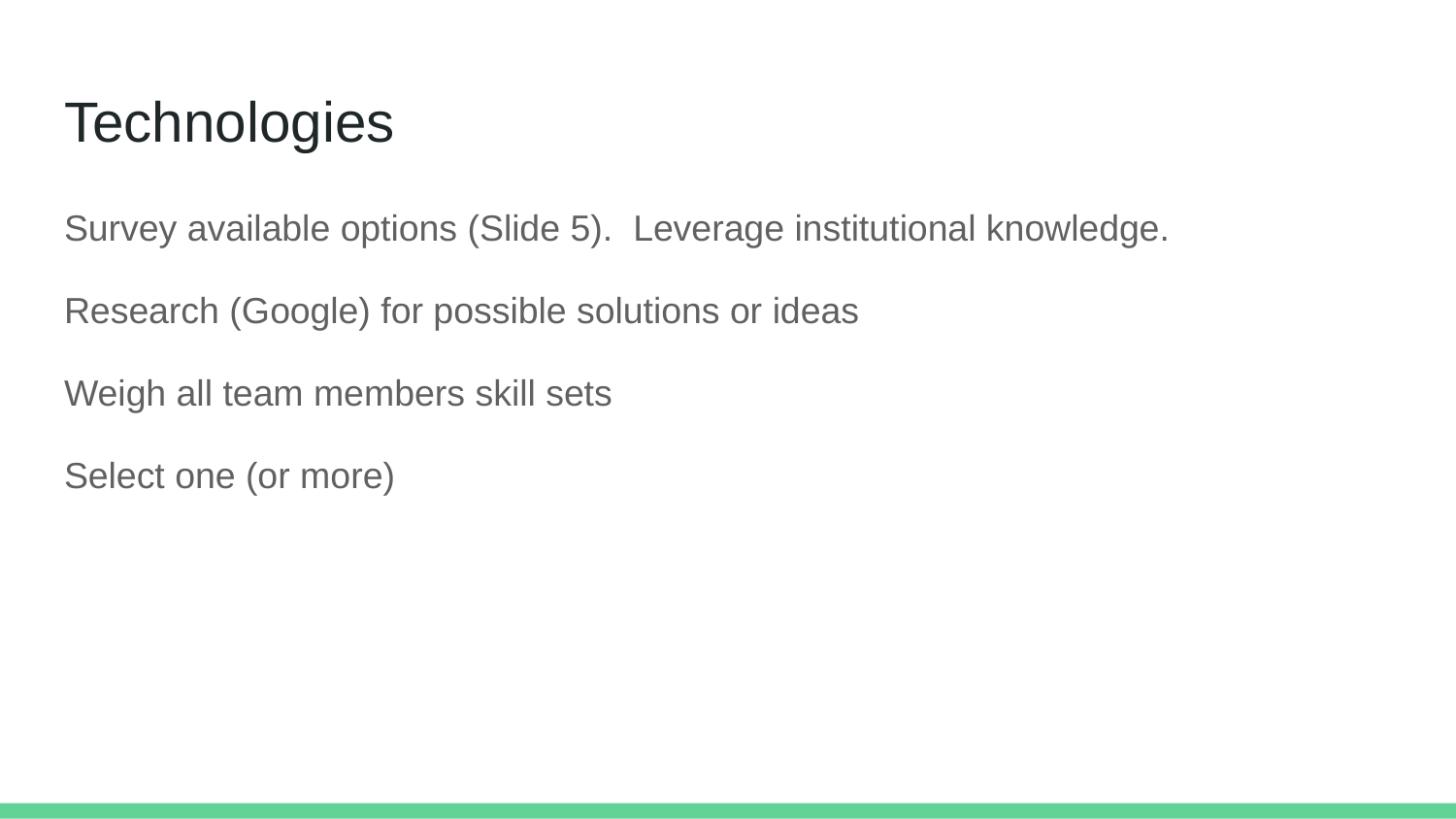

# Technologies
Survey available options (Slide 5).  Leverage institutional knowledge.
Research (Google) for possible solutions or ideas
Weigh all team members skill sets
Select one (or more)